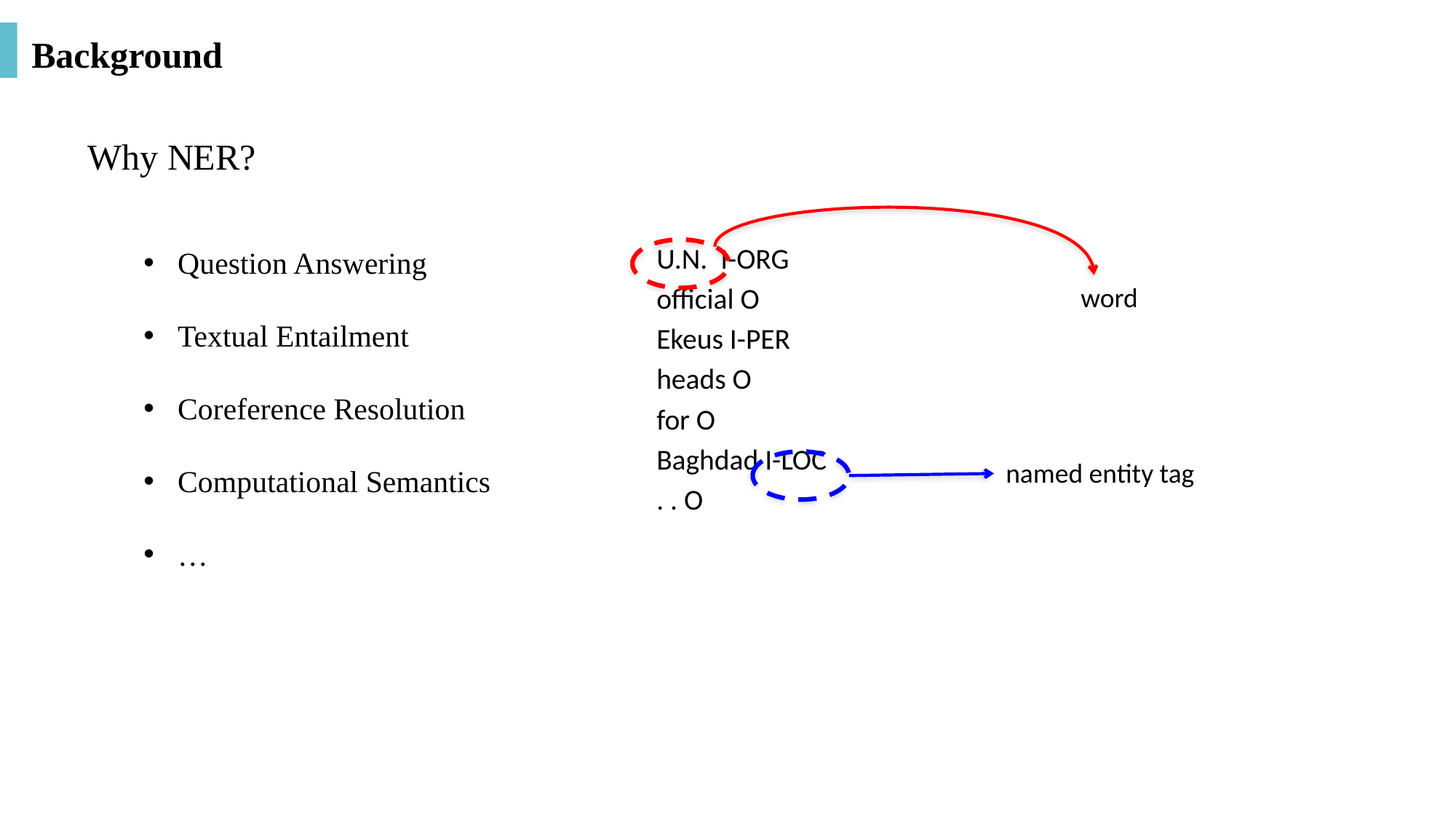

Background

U.N.  I-ORG
official O
Ekeus I-PER
heads O
for O
Baghdad I-LOC
. . O

Why NER?
Question Answering

Textual Entailment

Coreference Resolution

Computational Semantics

…

word
named entity tag